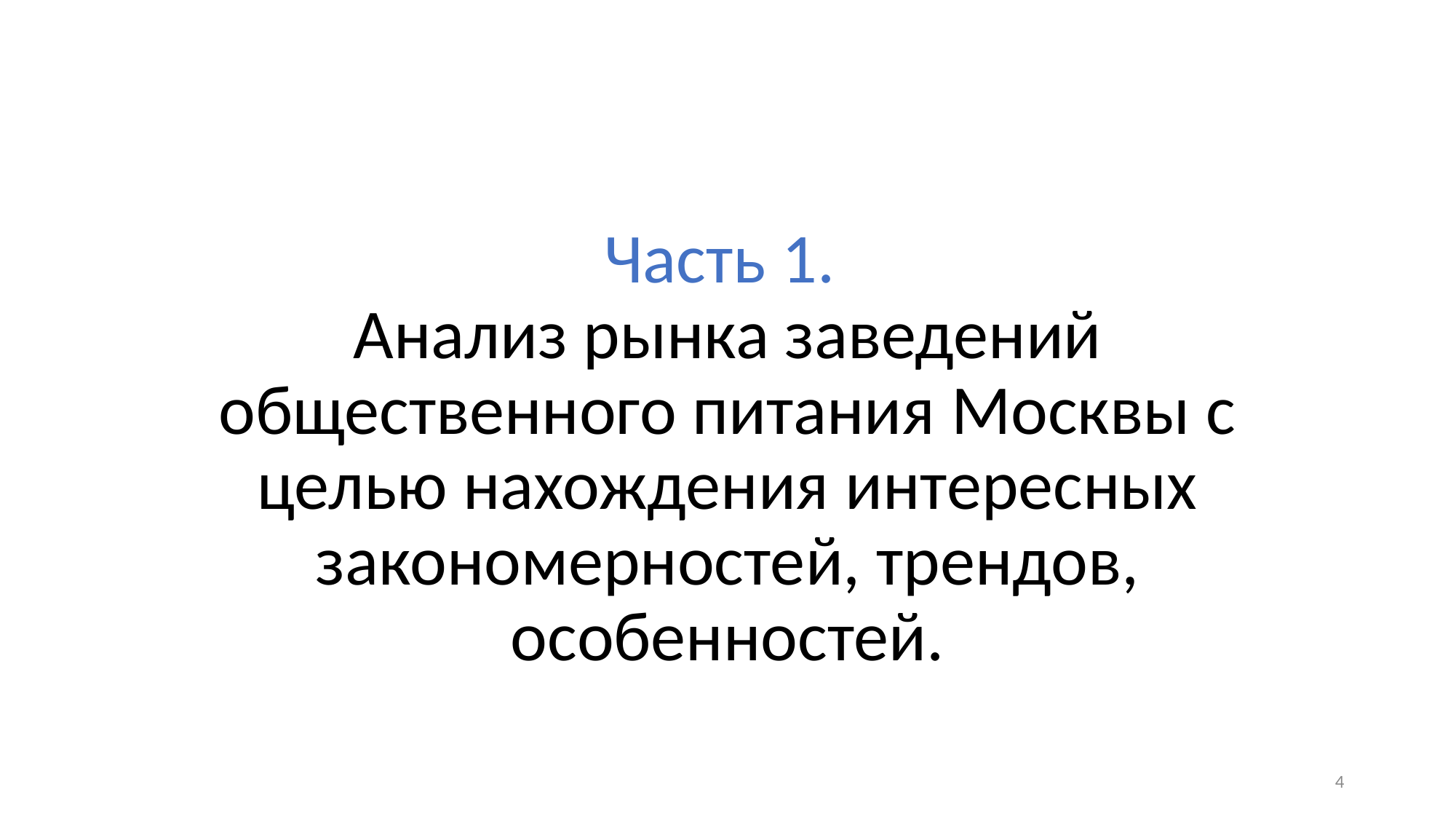

# Часть 1. Анализ рынка заведений общественного питания Москвы с целью нахождения интересных закономерностей, трендов, особенностей.
4